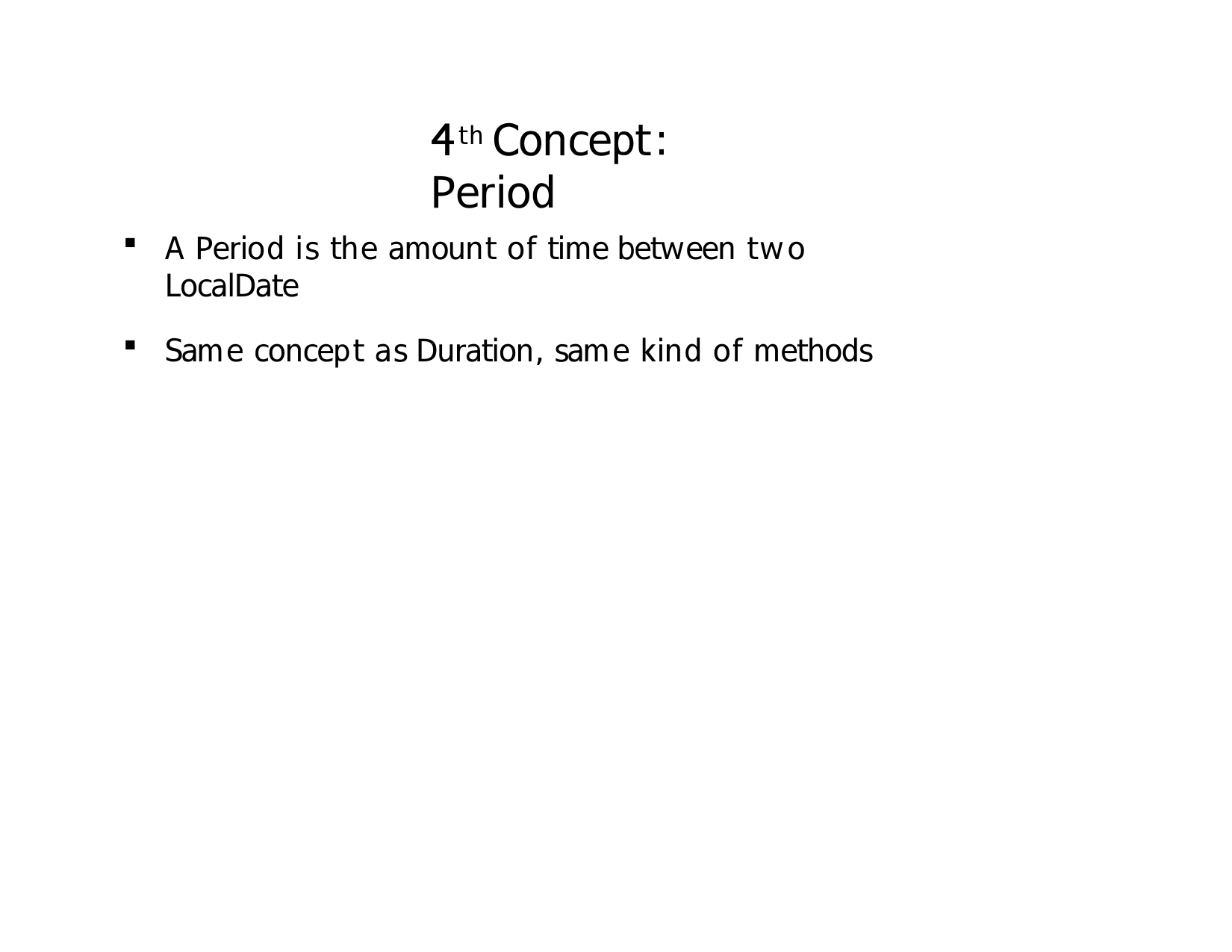

# 4th Concept: Period
A Period is the amount of time between two LocalDate
Same concept as Duration, same kind of methods
38